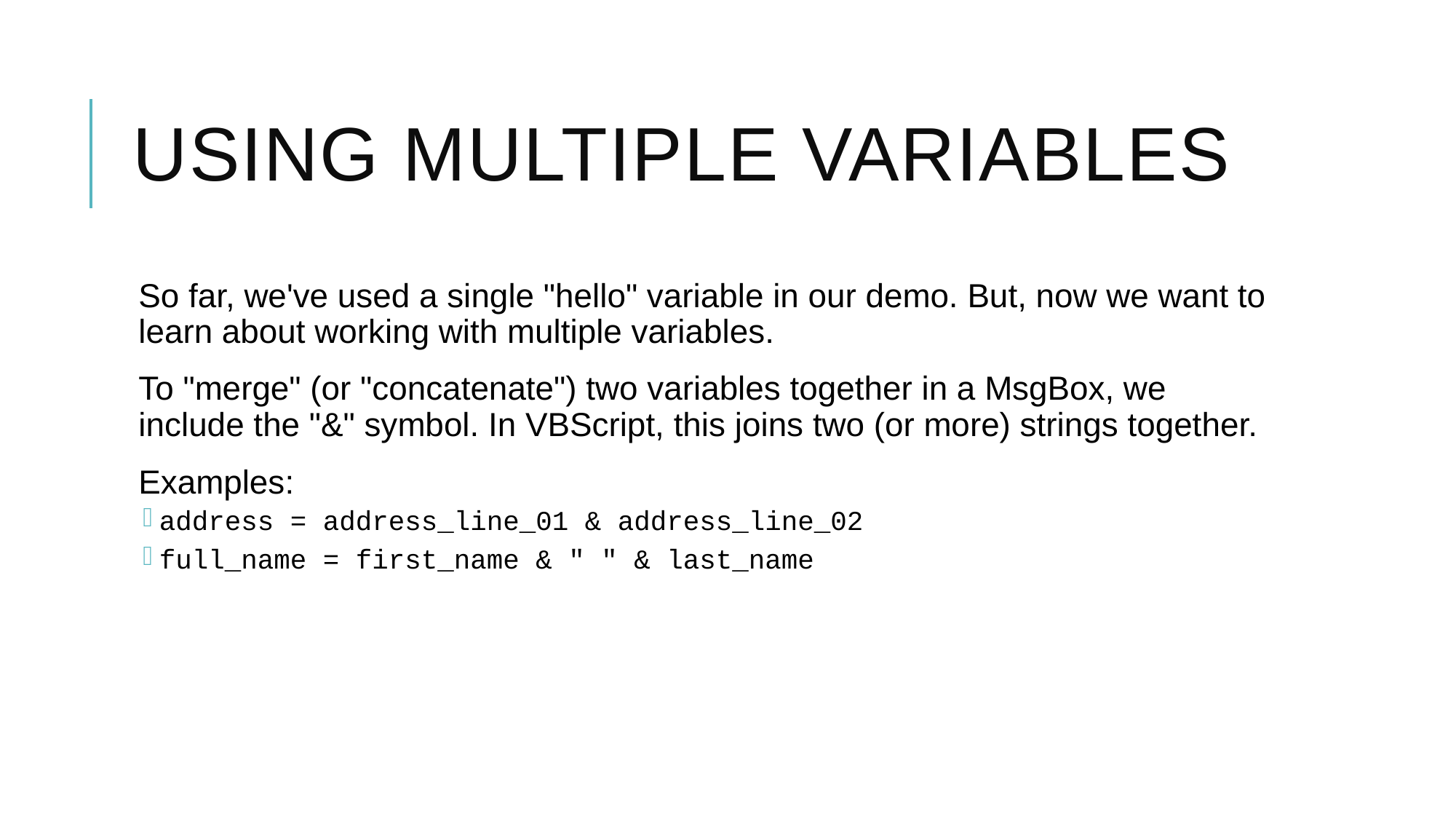

# using multiple variables
So far, we've used a single "hello" variable in our demo. But, now we want to learn about working with multiple variables.
To "merge" (or "concatenate") two variables together in a MsgBox, we include the "&" symbol. In VBScript, this joins two (or more) strings together.
Examples:
address = address_line_01 & address_line_02
full_name = first_name & " " & last_name